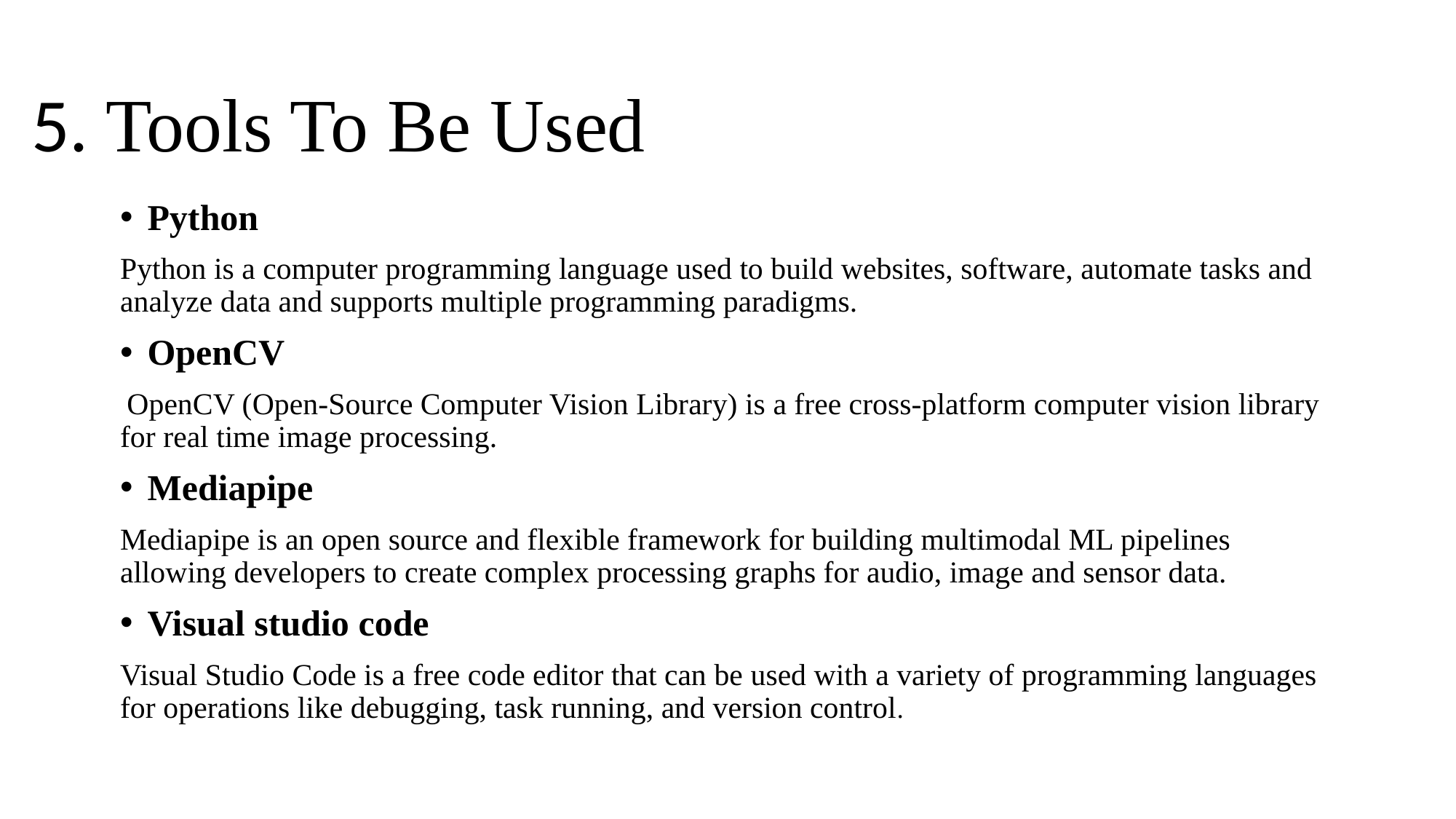

# 5. Tools To Be Used
Python
Python is a computer programming language used to build websites, software, automate tasks and analyze data and supports multiple programming paradigms.
OpenCV
 OpenCV (Open-Source Computer Vision Library) is a free cross-platform computer vision library for real time image processing.
Mediapipe
Mediapipe is an open source and flexible framework for building multimodal ML pipelines allowing developers to create complex processing graphs for audio, image and sensor data.
Visual studio code
Visual Studio Code is a free code editor that can be used with a variety of programming languages for operations like debugging, task running, and version control.